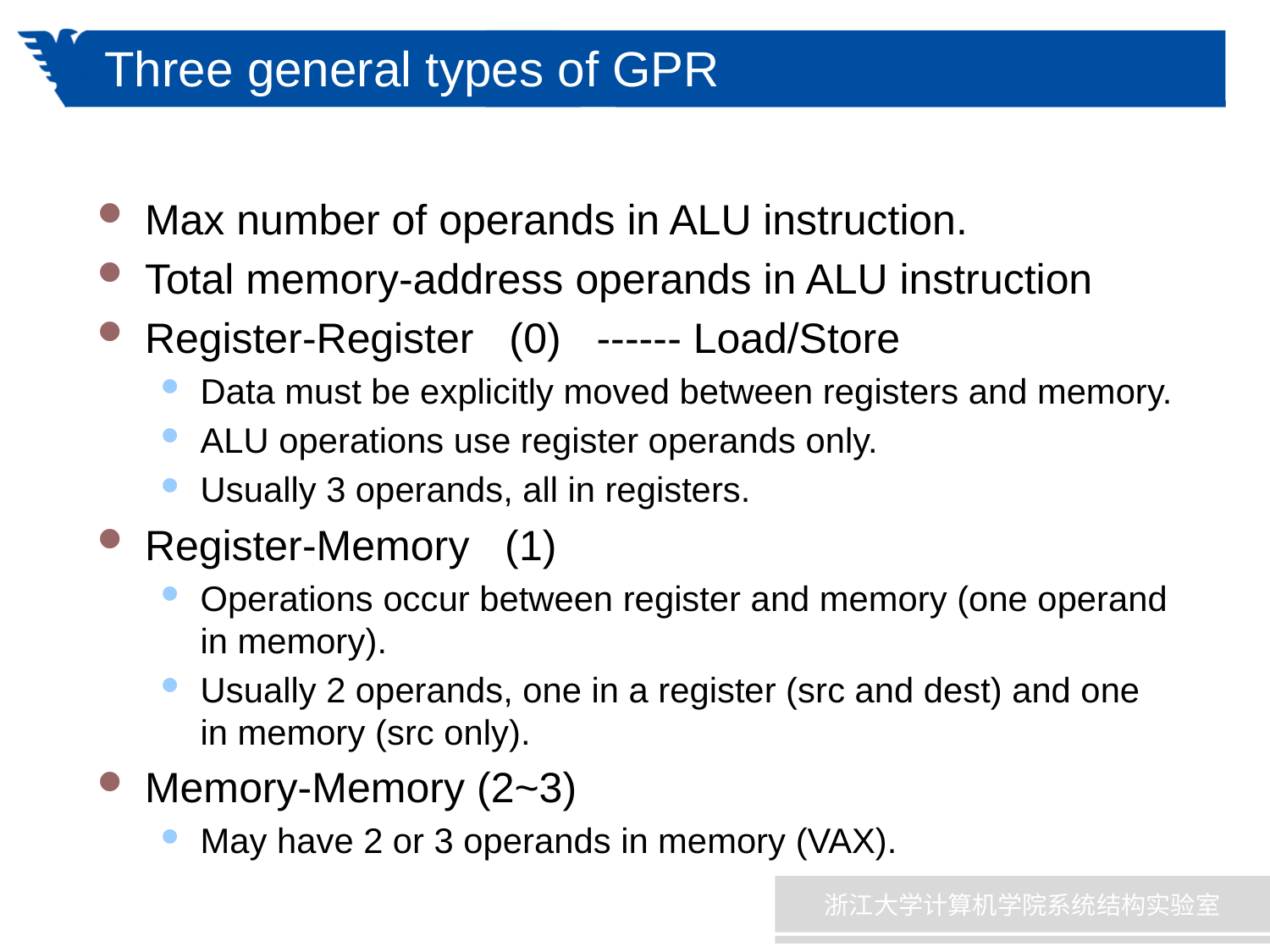

# Three general types of GPR
Max number of operands in ALU instruction.
Total memory-address operands in ALU instruction
Register-Register   (0)   ------ Load/Store
Data must be explicitly moved between registers and memory.
ALU operations use register operands only.
Usually 3 operands, all in registers.
Register-Memory   (1)
Operations occur between register and memory (one operand in memory).
Usually 2 operands, one in a register (src and dest) and one in memory (src only).
Memory-Memory (2~3)
May have 2 or 3 operands in memory (VAX).